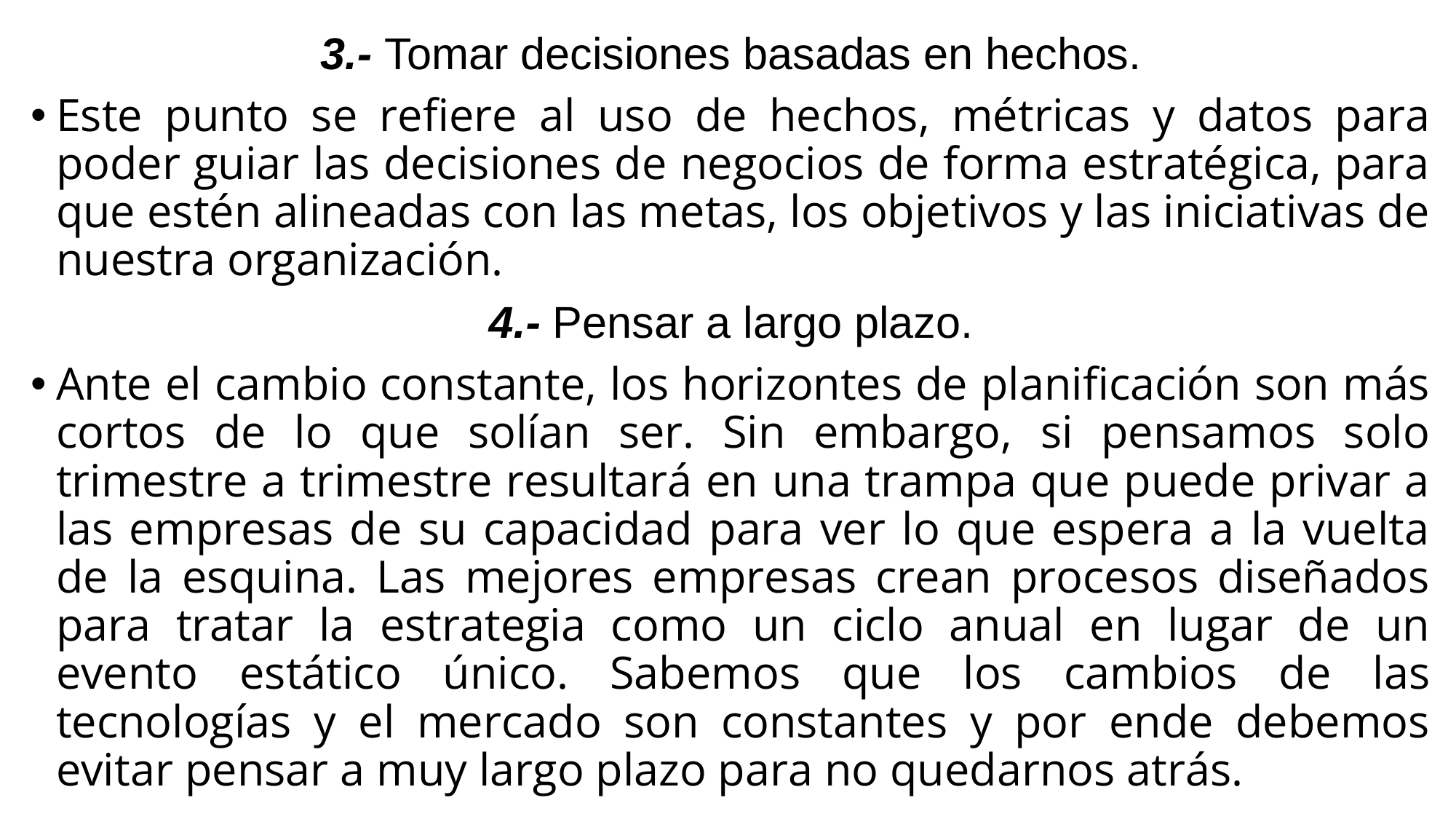

3.- Tomar decisiones basadas en hechos.
Este punto se refiere al uso de hechos, métricas y datos para poder guiar las decisiones de negocios de forma estratégica, para que estén alineadas con las metas, los objetivos y las iniciativas de nuestra organización.
4.- Pensar a largo plazo.
Ante el cambio constante, los horizontes de planificación son más cortos de lo que solían ser. Sin embargo, si pensamos solo trimestre a trimestre resultará en una trampa que puede privar a las empresas de su capacidad para ver lo que espera a la vuelta de la esquina. Las mejores empresas crean procesos diseñados para tratar la estrategia como un ciclo anual en lugar de un evento estático único. Sabemos que los cambios de las tecnologías y el mercado son constantes y por ende debemos evitar pensar a muy largo plazo para no quedarnos atrás.